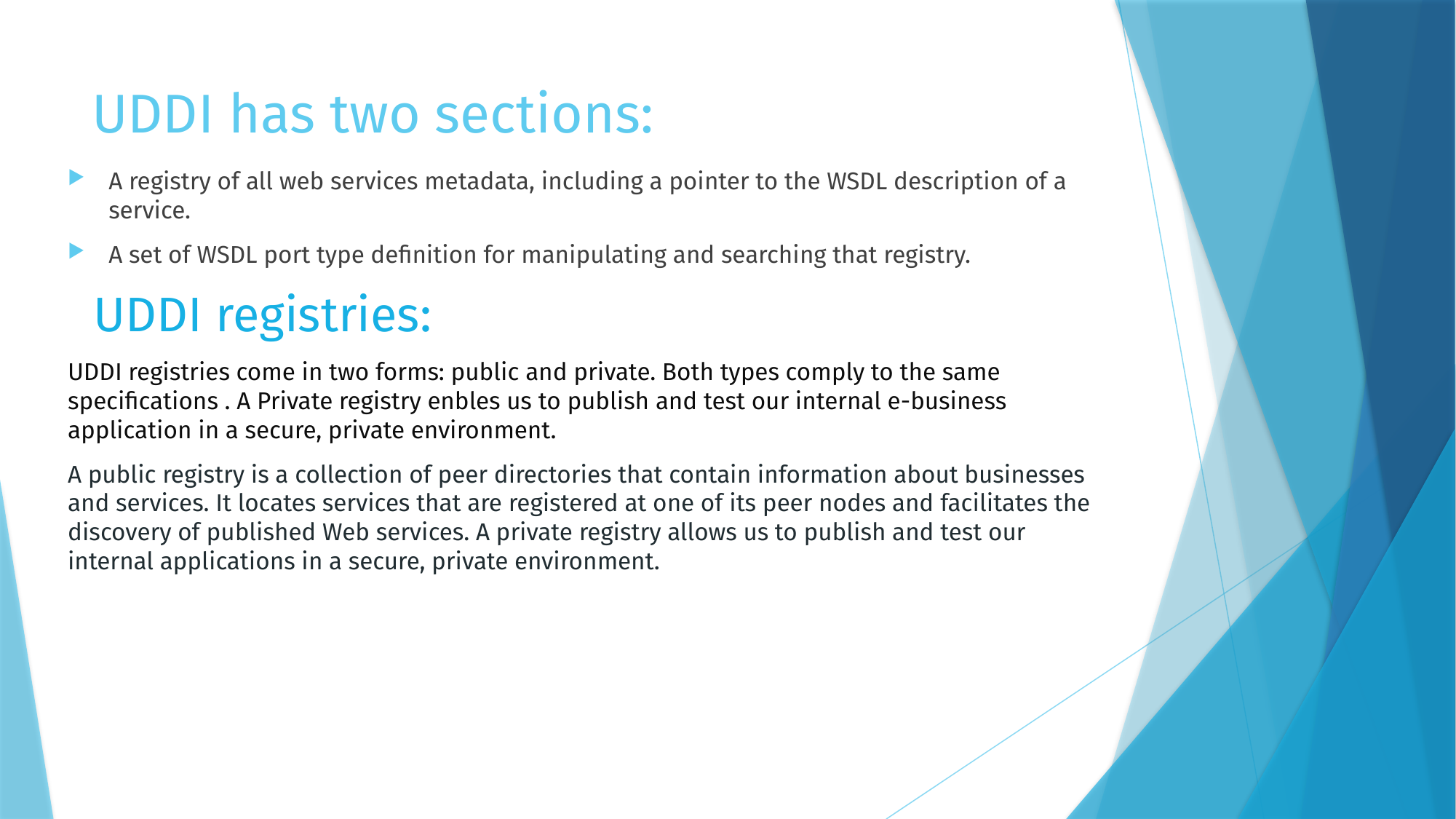

# UDDI has two sections:
A registry of all web services metadata, including a pointer to the WSDL description of a service.
A set of WSDL port type definition for manipulating and searching that registry.
  UDDI registries:
UDDI registries come in two forms: public and private. Both types comply to the same specifications . A Private registry enbles us to publish and test our internal e-business application in a secure, private environment.
A public registry is a collection of peer directories that contain information about businesses and services. It locates services that are registered at one of its peer nodes and facilitates the discovery of published Web services. A private registry allows us to publish and test our internal applications in a secure, private environment.